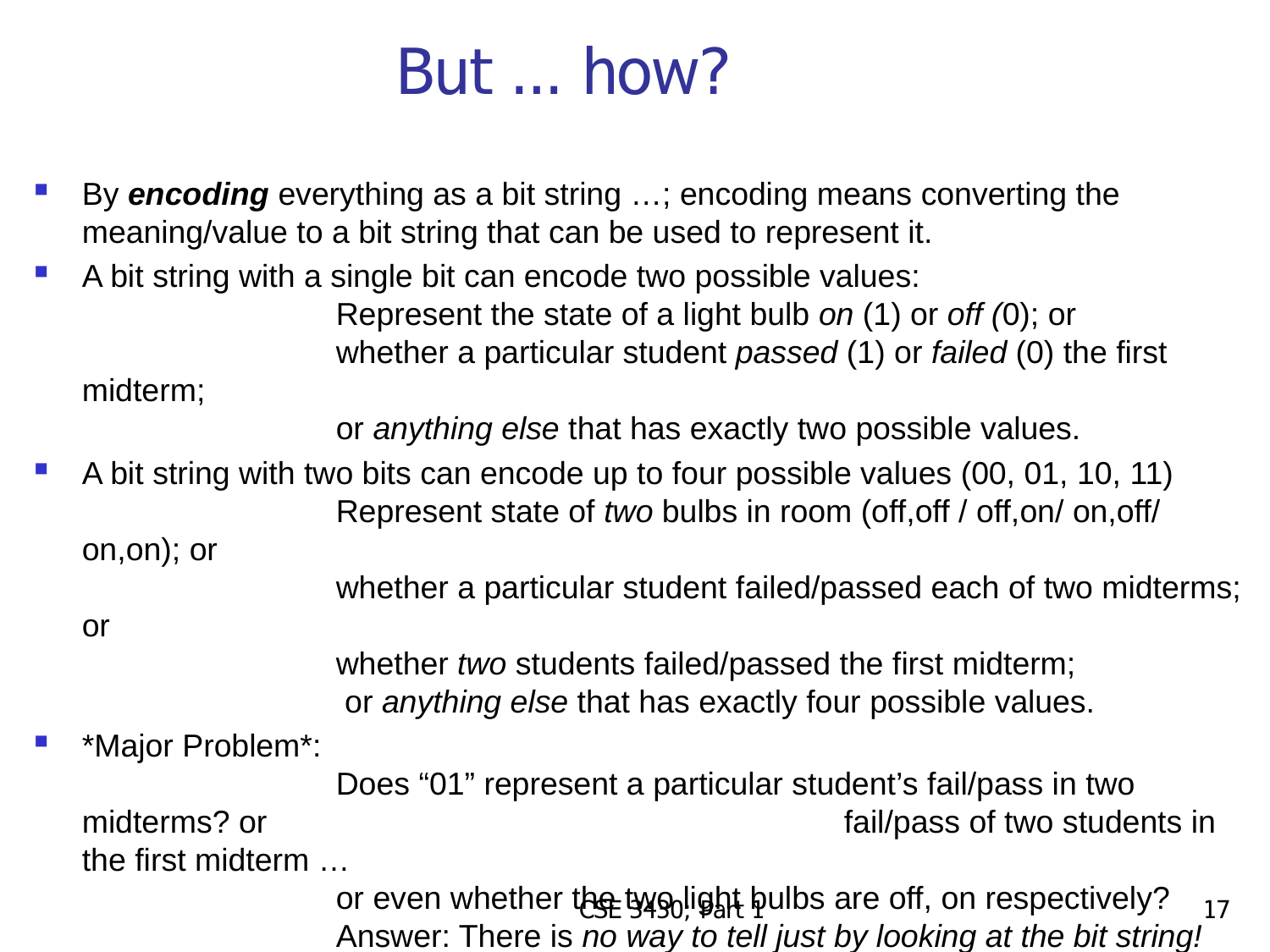

# But … how?
By encoding everything as a bit string …; encoding means converting the meaning/value to a bit string that can be used to represent it.
A bit string with a single bit can encode two possible values:
		Represent the state of a light bulb on (1) or off (0); or
		whether a particular student passed (1) or failed (0) the first midterm;
		or anything else that has exactly two possible values.
A bit string with two bits can encode up to four possible values (00, 01, 10, 11)
 		Represent state of two bulbs in room (off,off / off,on/ on,off/ on,on); or
		whether a particular student failed/passed each of two midterms; or
		whether two students failed/passed the first midterm;
		 or anything else that has exactly four possible values.
*Major Problem*:
		Does “01” represent a particular student’s fail/pass in two midterms? or 					fail/pass of two students in the first midterm …
		or even whether the two light bulbs are off, on respectively?
		Answer: There is no way to tell just by looking at the bit string! We just have to 		know (actually, the software that manipulates the encoded data has to know)! 			… but we will see more on this later.

CSE 3430; Part 1
17